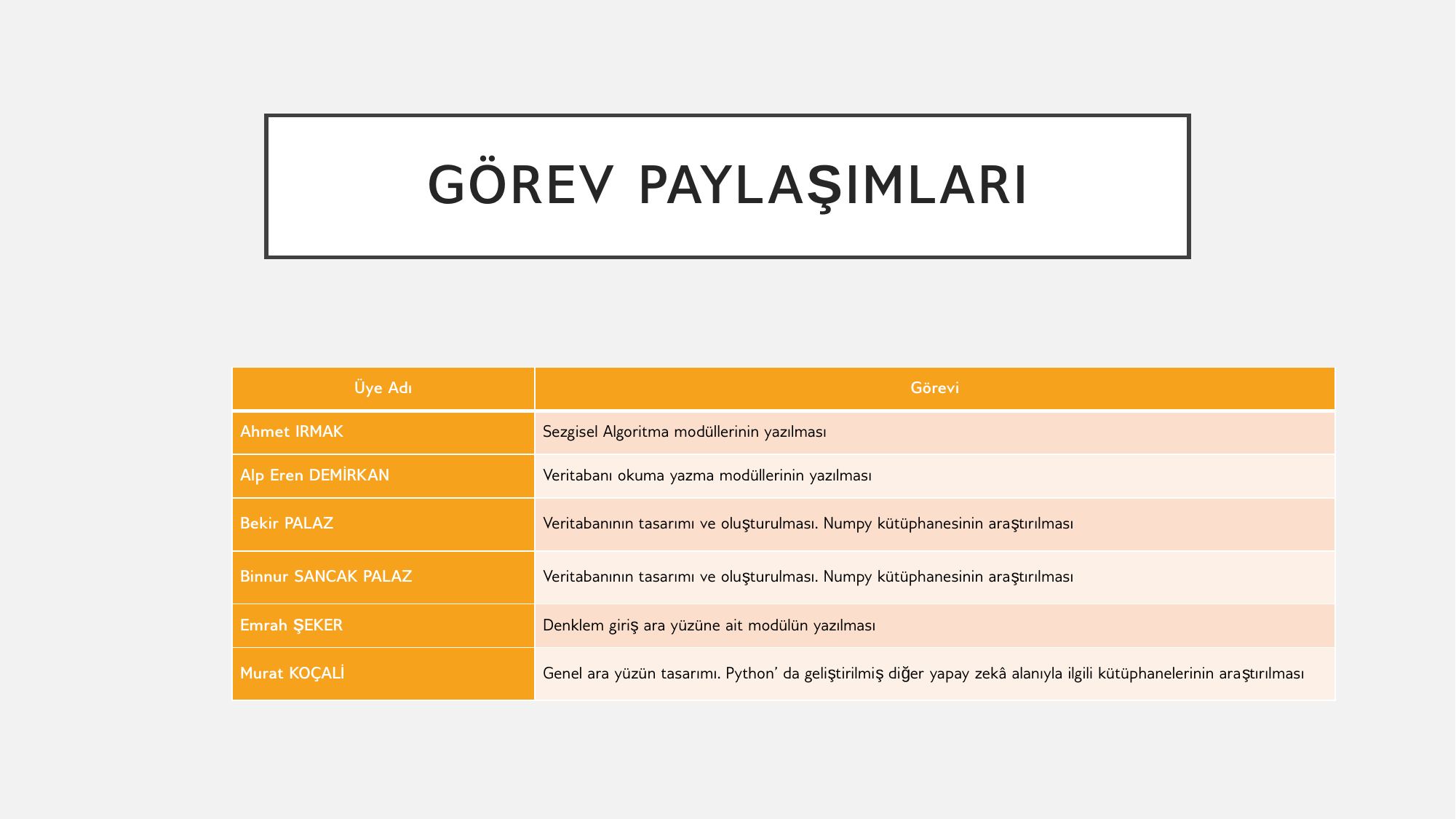

# Görev paylaşımları
| Üye Adı | Görevi |
| --- | --- |
| Ahmet IRMAK | Sezgisel Algoritma modüllerinin yazılması |
| Alp Eren DEMİRKAN | Veritabanı okuma yazma modüllerinin yazılması |
| Bekir PALAZ | Veritabanının tasarımı ve oluşturulması. Numpy kütüphanesinin araştırılması |
| Binnur SANCAK PALAZ | Veritabanının tasarımı ve oluşturulması. Numpy kütüphanesinin araştırılması |
| Emrah ŞEKER | Denklem giriş ara yüzüne ait modülün yazılması |
| Murat KOÇALİ | Genel ara yüzün tasarımı. Python’ da geliştirilmiş diğer yapay zekâ alanıyla ilgili kütüphanelerinin araştırılması |